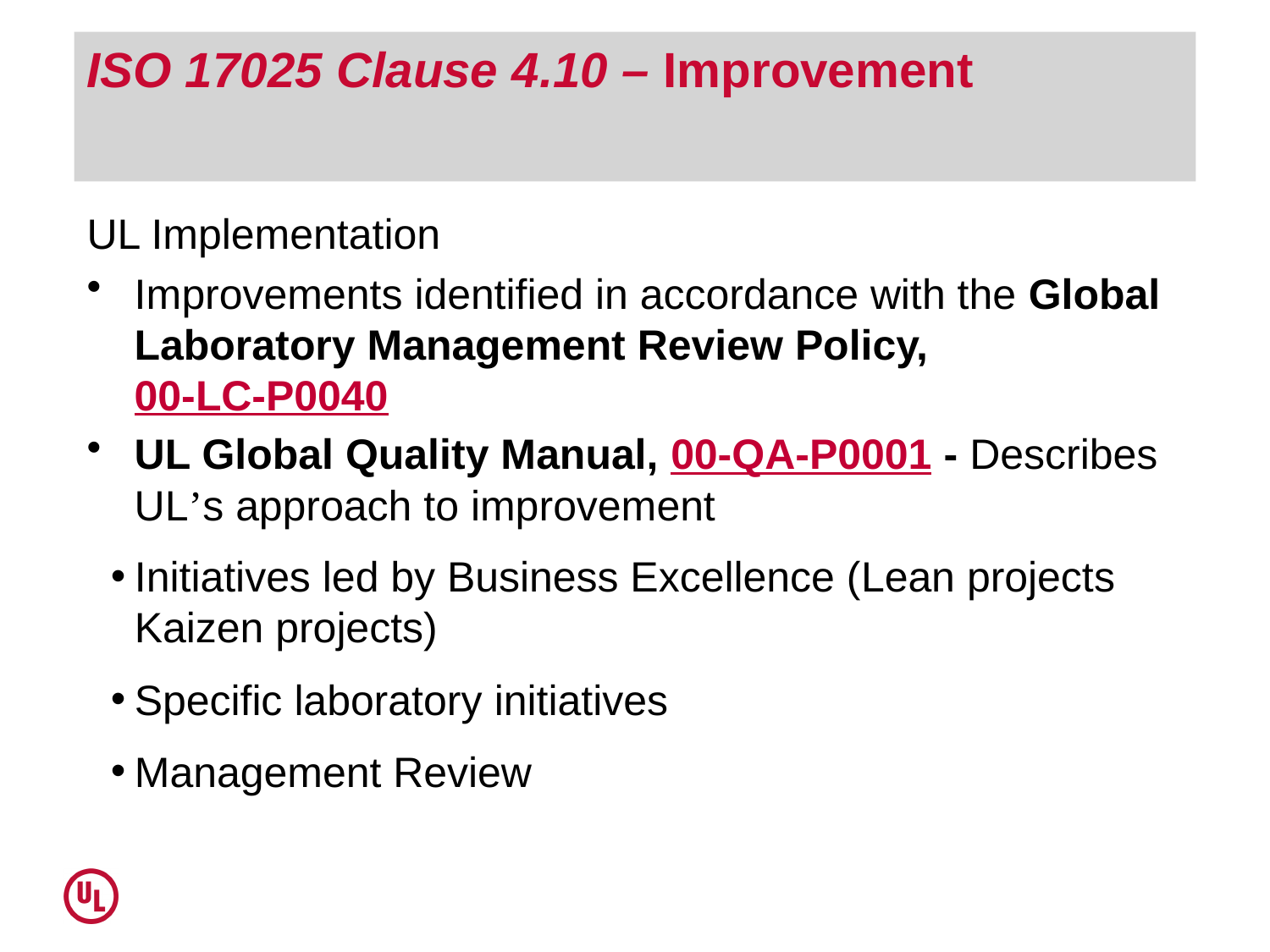

# ISO 17025 Clause 4.10 – Improvement
UL Implementation
Improvements identified in accordance with the Global Laboratory Management Review Policy, 00-LC-P0040
UL Global Quality Manual, 00-QA-P0001 - Describes UL’s approach to improvement
Initiatives led by Business Excellence (Lean projects Kaizen projects)
Specific laboratory initiatives
Management Review